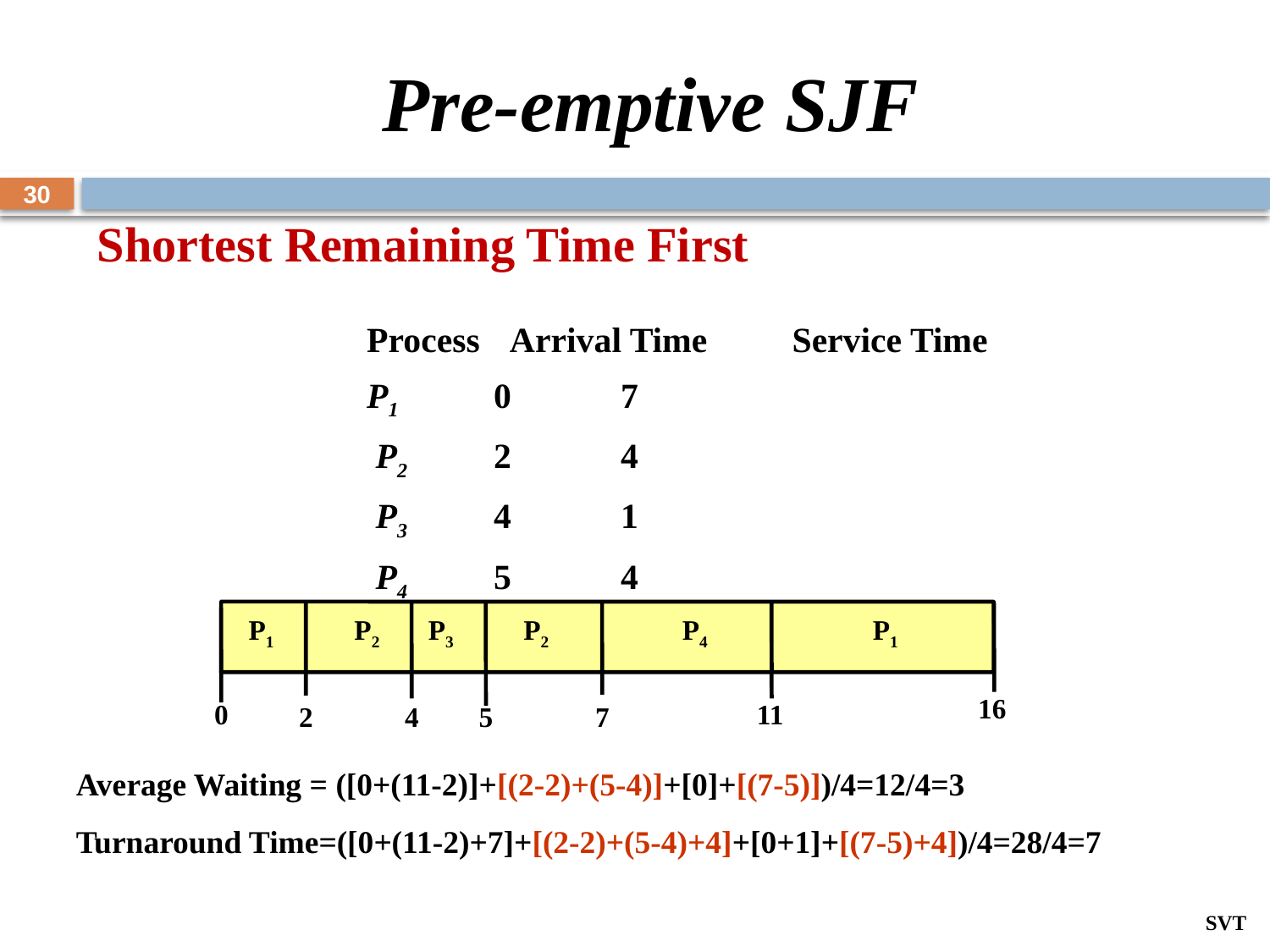

# Pre-emptive SJF
30
Shortest Remaining Time First

		Process	  Arrival Time	     Service Time
		P1	0	7
		 P2	2	4
		 P3	4	1
		 P4	5	4

P1
P2
P3
P2
P4
P1

16
0
11
2
4
5
7

Average Waiting = ([0+(11-2)]+[(2-2)+(5-4)]+[0]+[(7-5)])/4=12/4=3
Turnaround Time=([0+(11-2)+7]+[(2-2)+(5-4)+4]+[0+1]+[(7-5)+4])/4=28/4=7
SVT